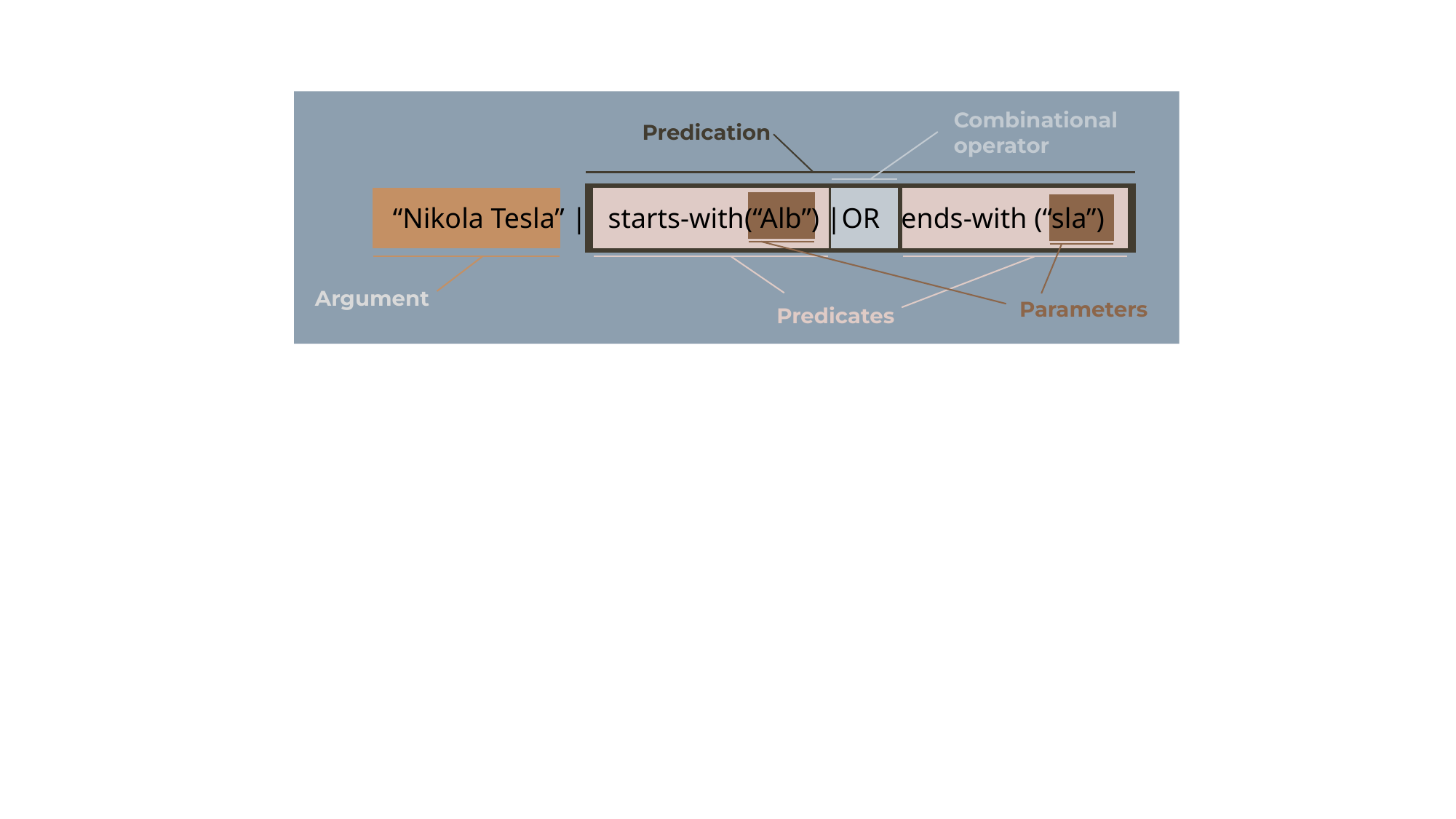

Combinational operator

Predication

“Nikola Tesla” |   starts-with(“Alb”) |OR   ends-with (“sla”)

Argument
Parameters
Predicates